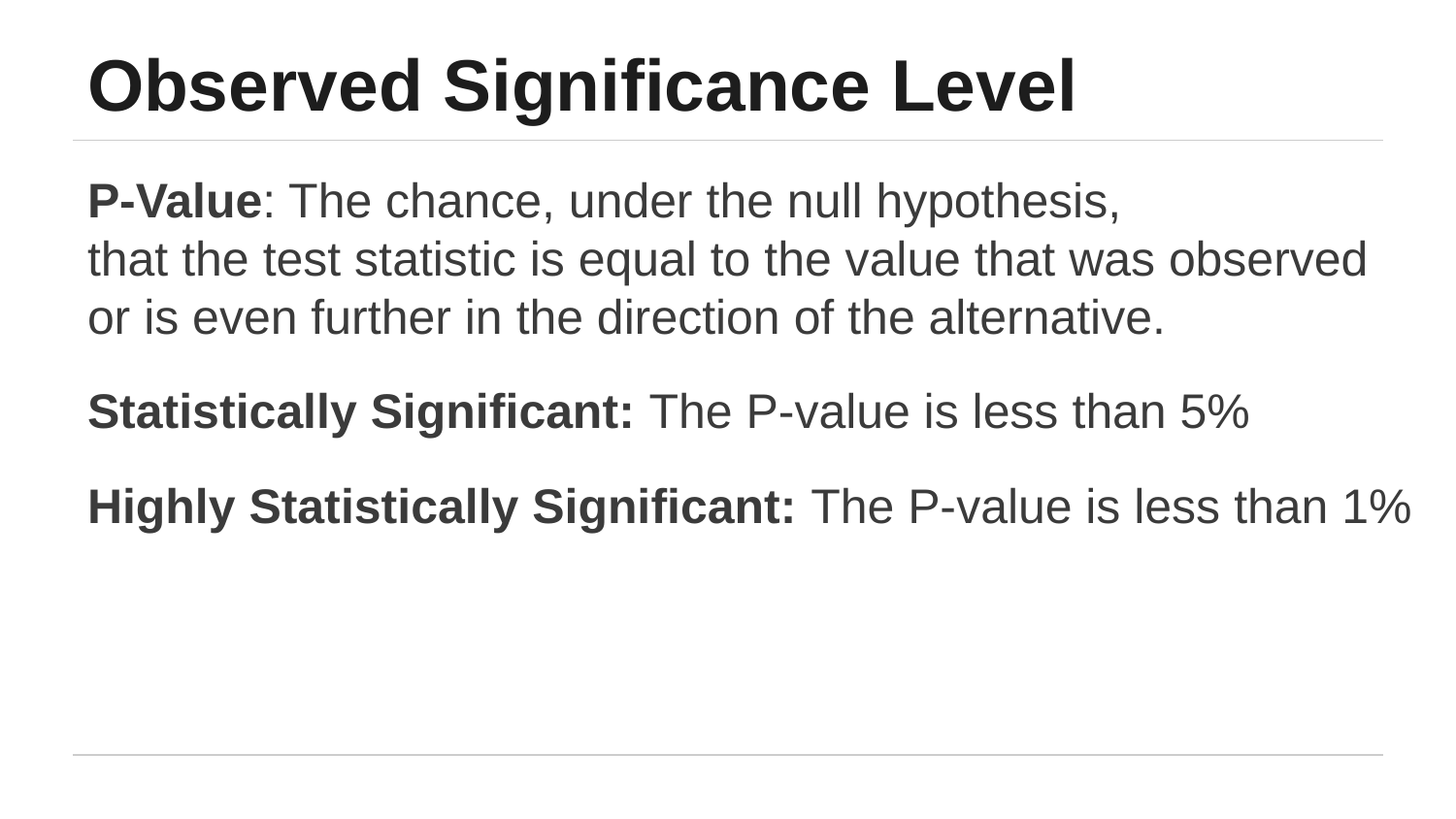

# Observed Significance Level
P-Value: The chance, under the null hypothesis,
that the test statistic is equal to the value that was observed or is even further in the direction of the alternative.
Statistically Significant: The P-value is less than 5%
Highly Statistically Significant: The P-value is less than 1%